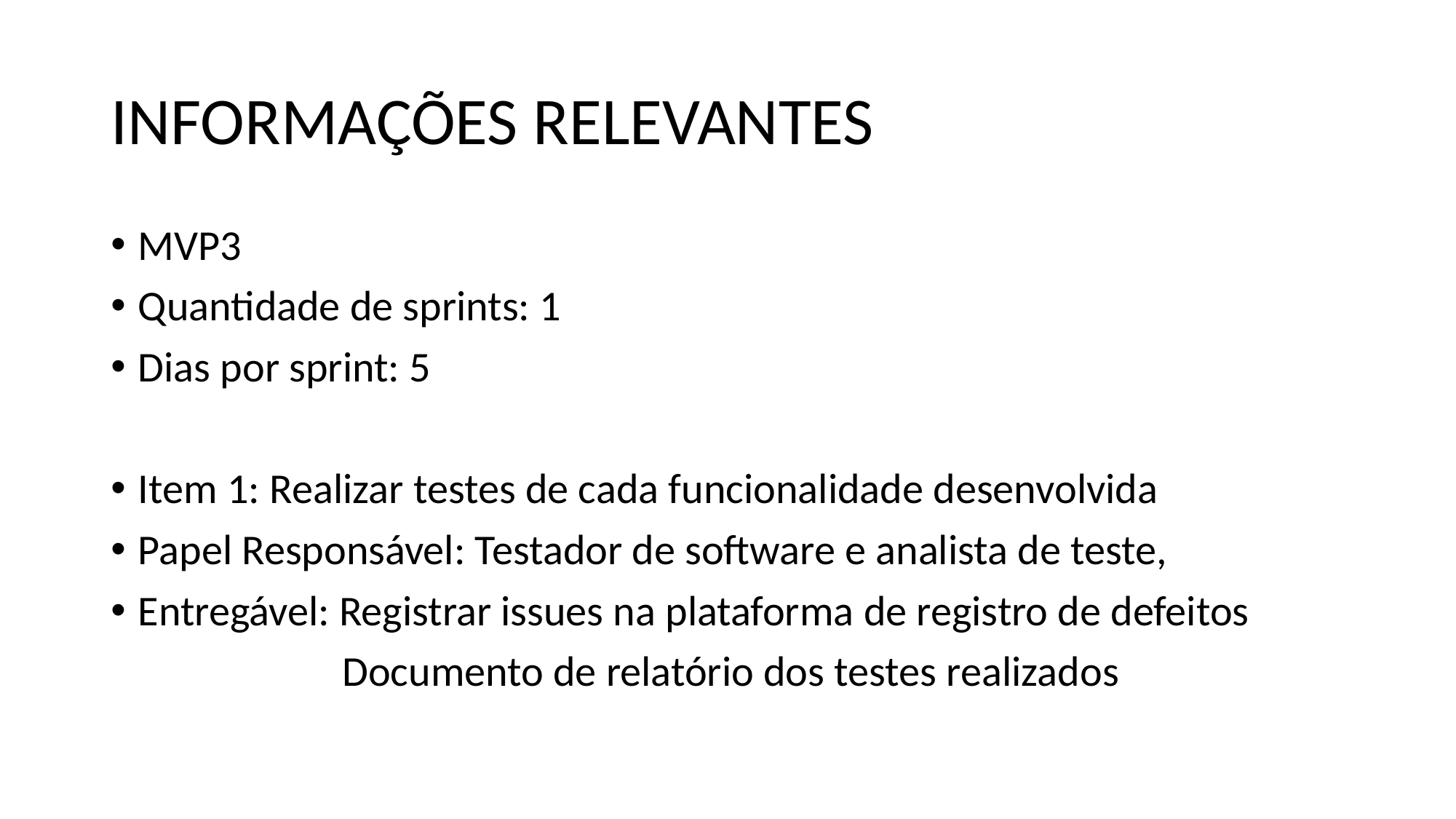

# INFORMAÇÕES RELEVANTES
MVP3
Quantidade de sprints: 1
Dias por sprint: 5

Item 1: Realizar testes de cada funcionalidade desenvolvida
Papel Responsável: Testador de software e analista de teste,
Entregável: Registrar issues na plataforma de registro de defeitos
                        Documento de relatório dos testes realizados